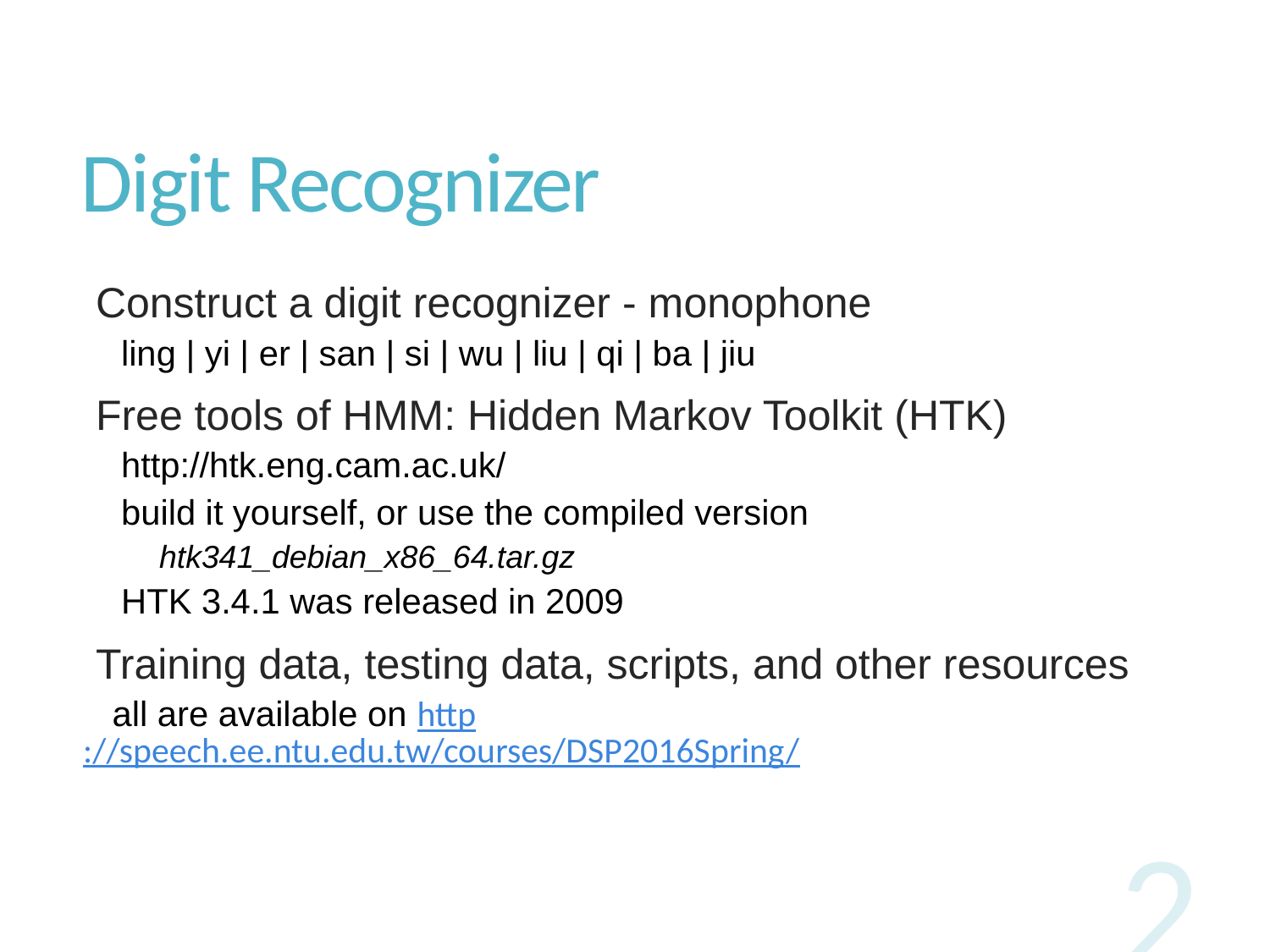

# Digit Recognizer
Construct a digit recognizer - monophone
ling | yi | er | san | si | wu | liu | qi | ba | jiu
Free tools of HMM: Hidden Markov Toolkit (HTK)
http://htk.eng.cam.ac.uk/
build it yourself, or use the compiled version
htk341_debian_x86_64.tar.gz
HTK 3.4.1 was released in 2009
Training data, testing data, scripts, and other resources
   all are available on http://speech.ee.ntu.edu.tw/courses/DSP2016Spring/
2